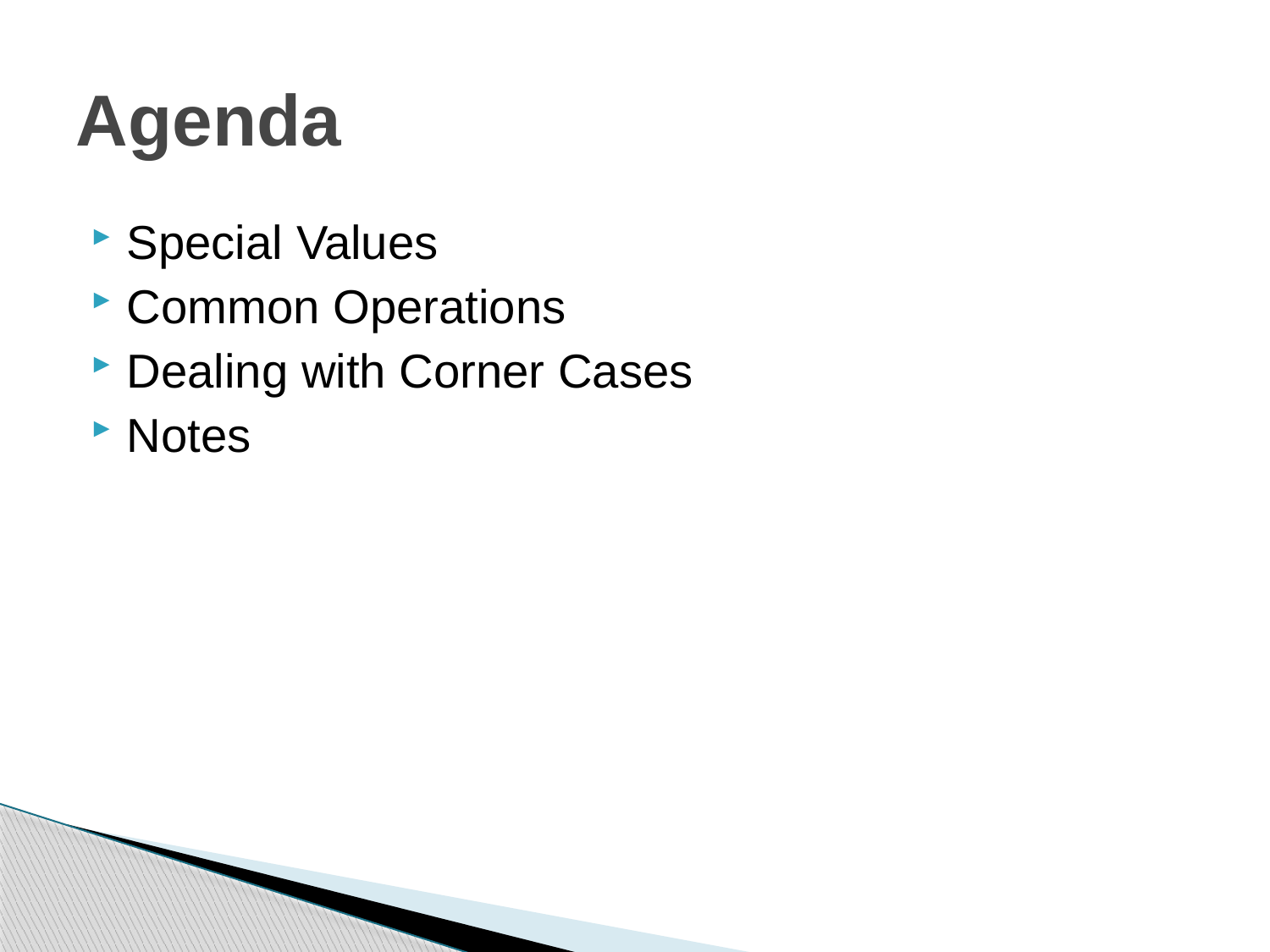

# Agenda
Special Values
Common Operations
Dealing with Corner Cases
Notes